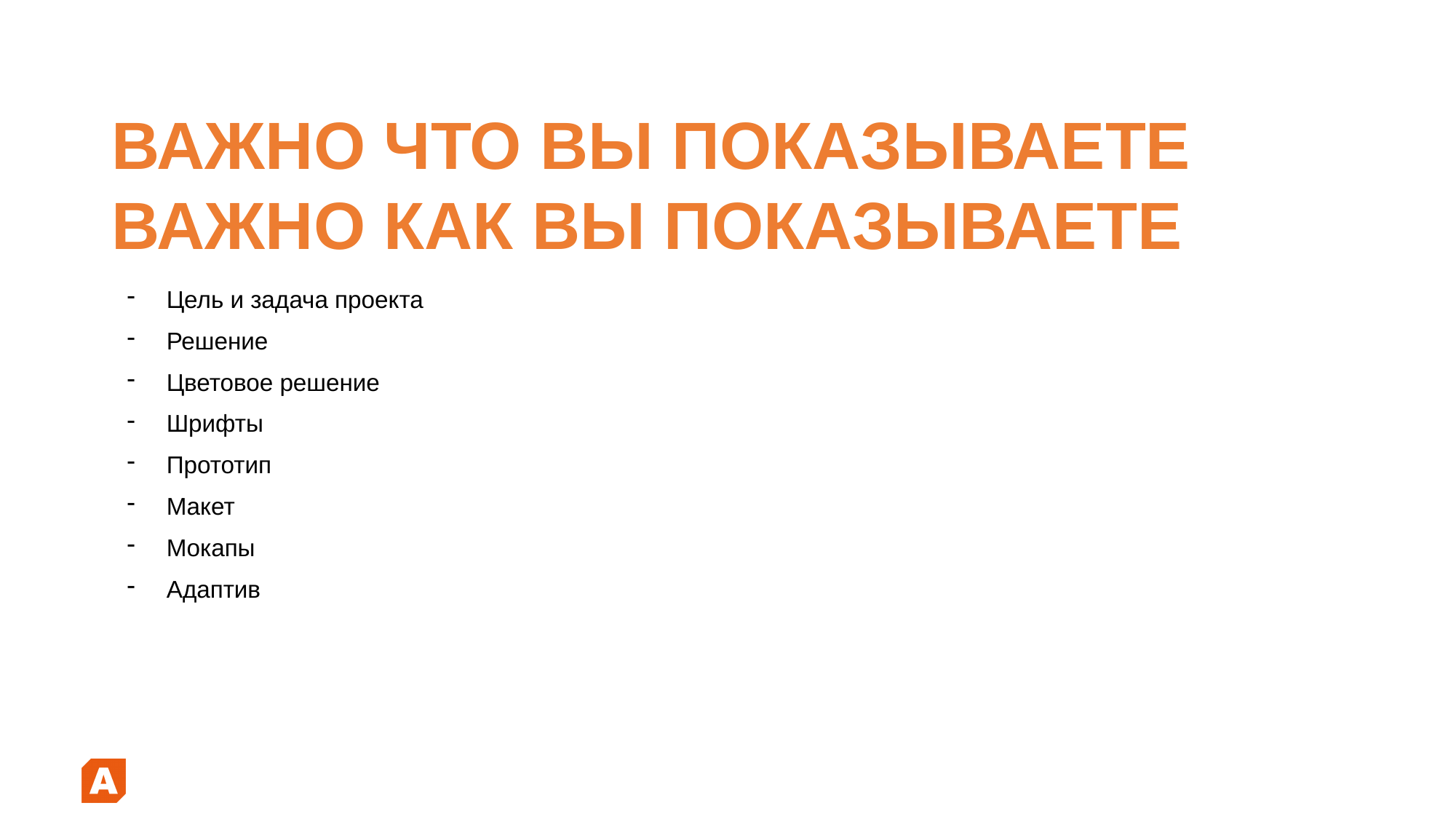

ВАЖНО ЧТО ВЫ ПОКАЗЫВАЕТЕ
ВАЖНО КАК ВЫ ПОКАЗЫВАЕТЕ
Цель и задача проекта
Решение
Цветовое решение
Шрифты
Прототип
Макет
Мокапы
Адаптив